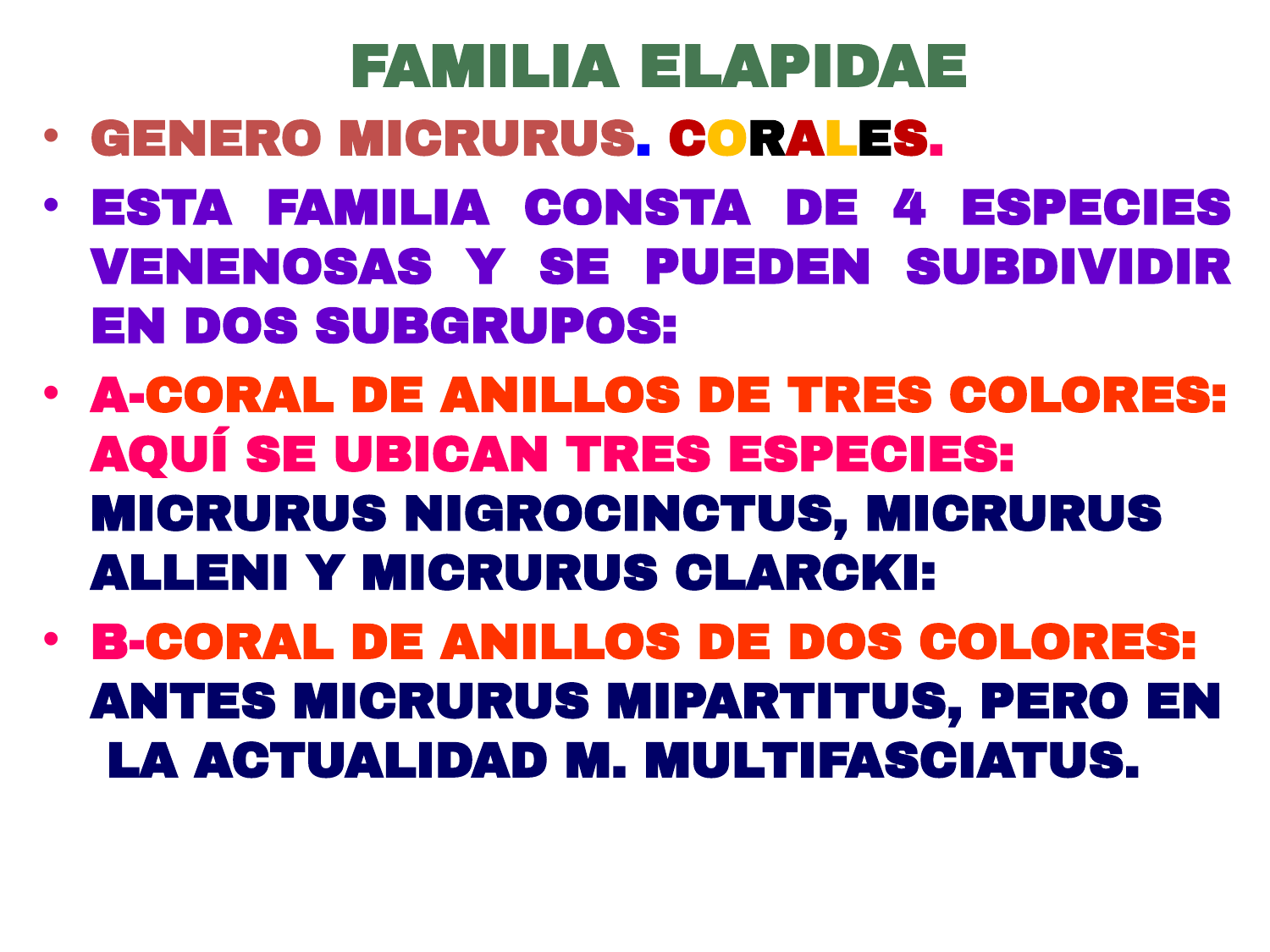

# FAMILIA ELAPIDAE
GENERO MICRURUS. CORALES.
ESTA FAMILIA CONSTA DE 4 ESPECIES VENENOSAS Y SE PUEDEN SUBDIVIDIR EN DOS SUBGRUPOS:
A-CORAL DE ANILLOS DE TRES COLORES: AQUÍ SE UBICAN TRES ESPECIES: MICRURUS NIGROCINCTUS, MICRURUS ALLENI Y MICRURUS CLARCKI:
B-CORAL DE ANILLOS DE DOS COLORES:  ANTES MICRURUS MIPARTITUS, PERO EN  LA ACTUALIDAD M. MULTIFASCIATUS.